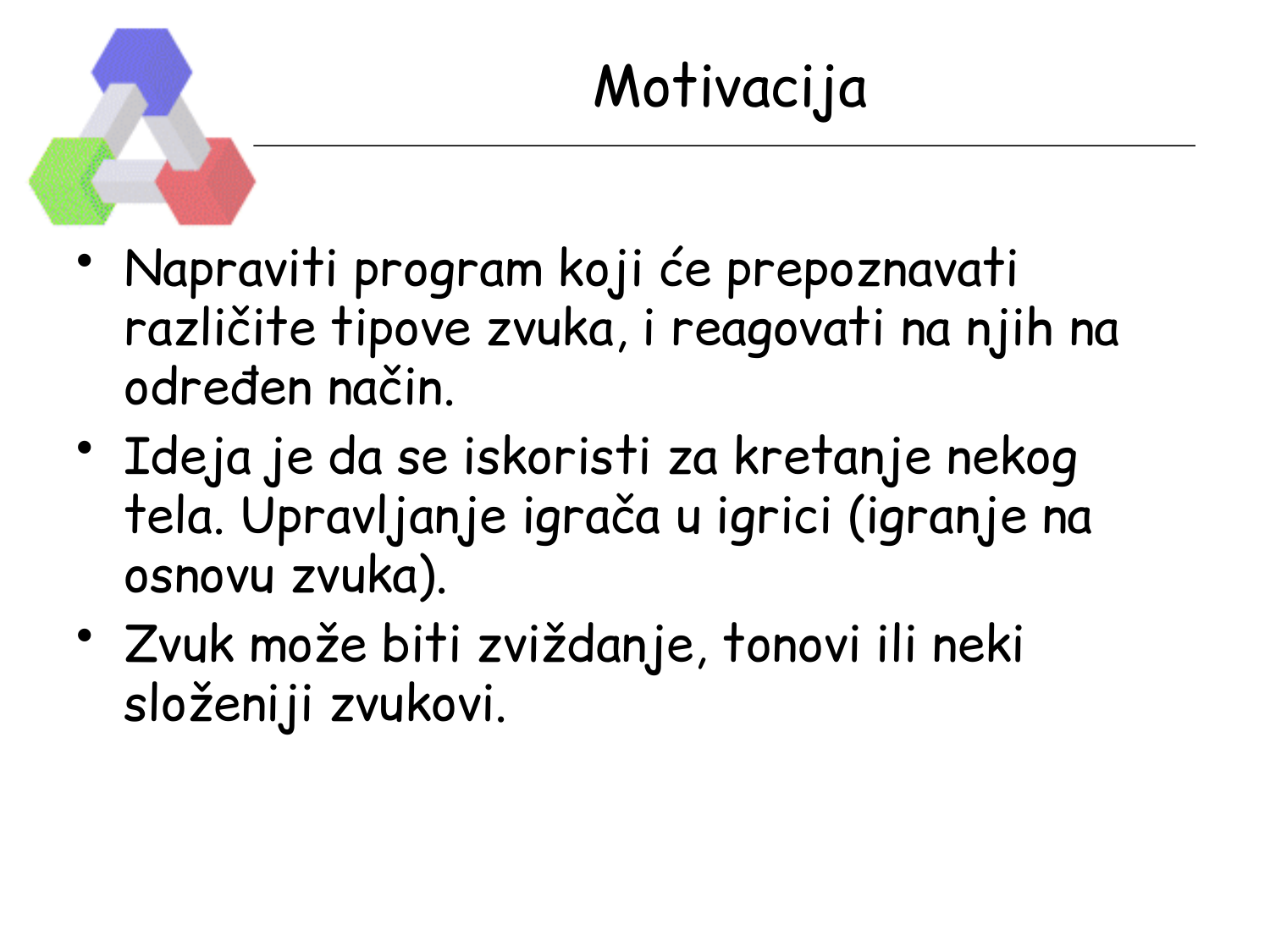

# Motivacija
Napraviti program koji će prepoznavati različite tipove zvuka, i reagovati na njih na određen način.
Ideja je da se iskoristi za kretanje nekog tela. Upravljanje igrača u igrici (igranje na osnovu zvuka).
Zvuk može biti zviždanje, tonovi ili neki složeniji zvukovi.